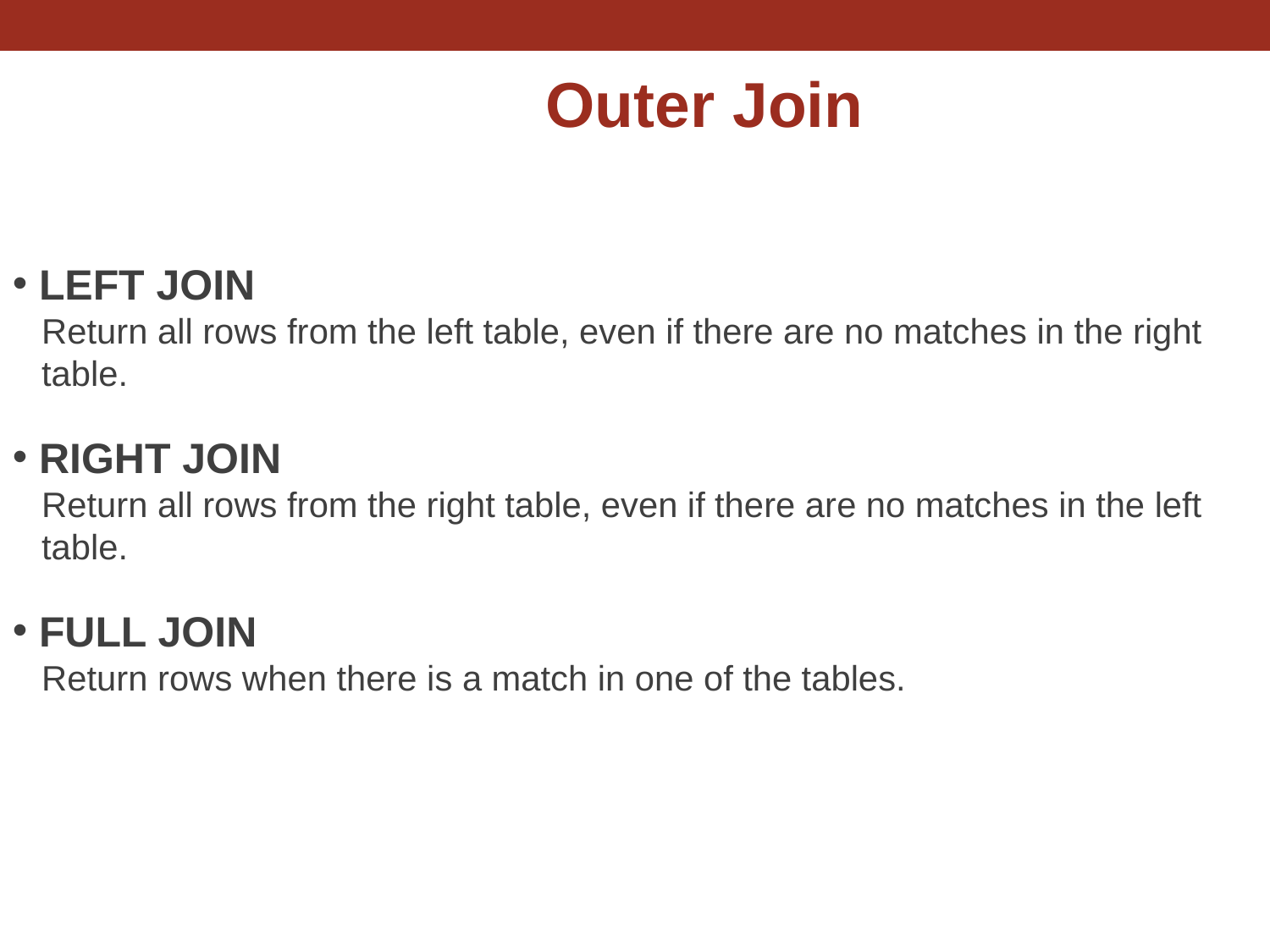

Outer Join
 LEFT JOIN
   Return all rows from the left table, even if there are no matches in the right
   table.

 RIGHT JOIN
   Return all rows from the right table, even if there are no matches in the left
   table.

 FULL JOIN
   Return rows when there is a match in one of the tables.